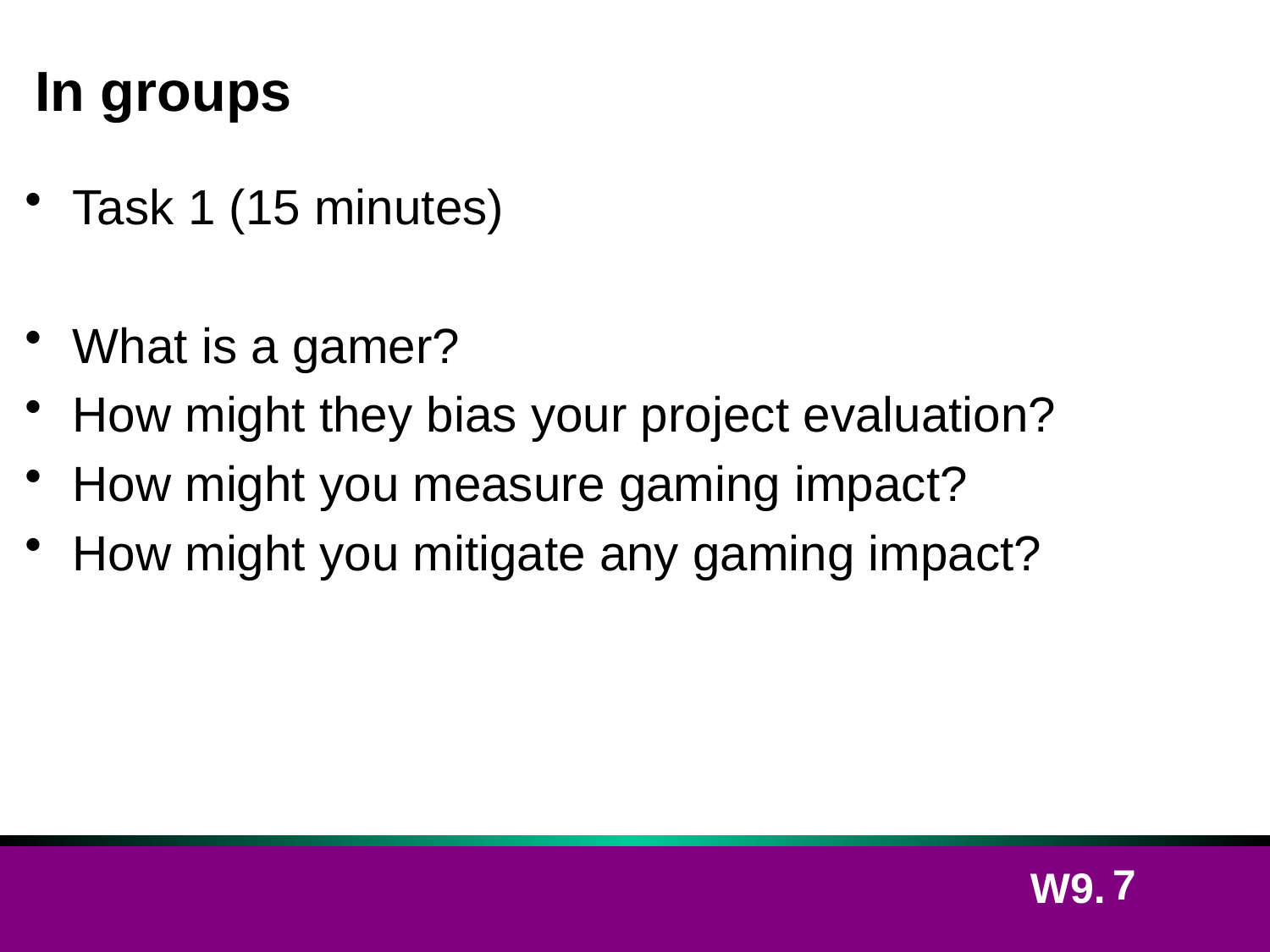

# In groups
Task 1 (15 minutes)

What is a gamer?
How might they bias your project evaluation?
How might you measure gaming impact?
How might you mitigate any gaming impact?